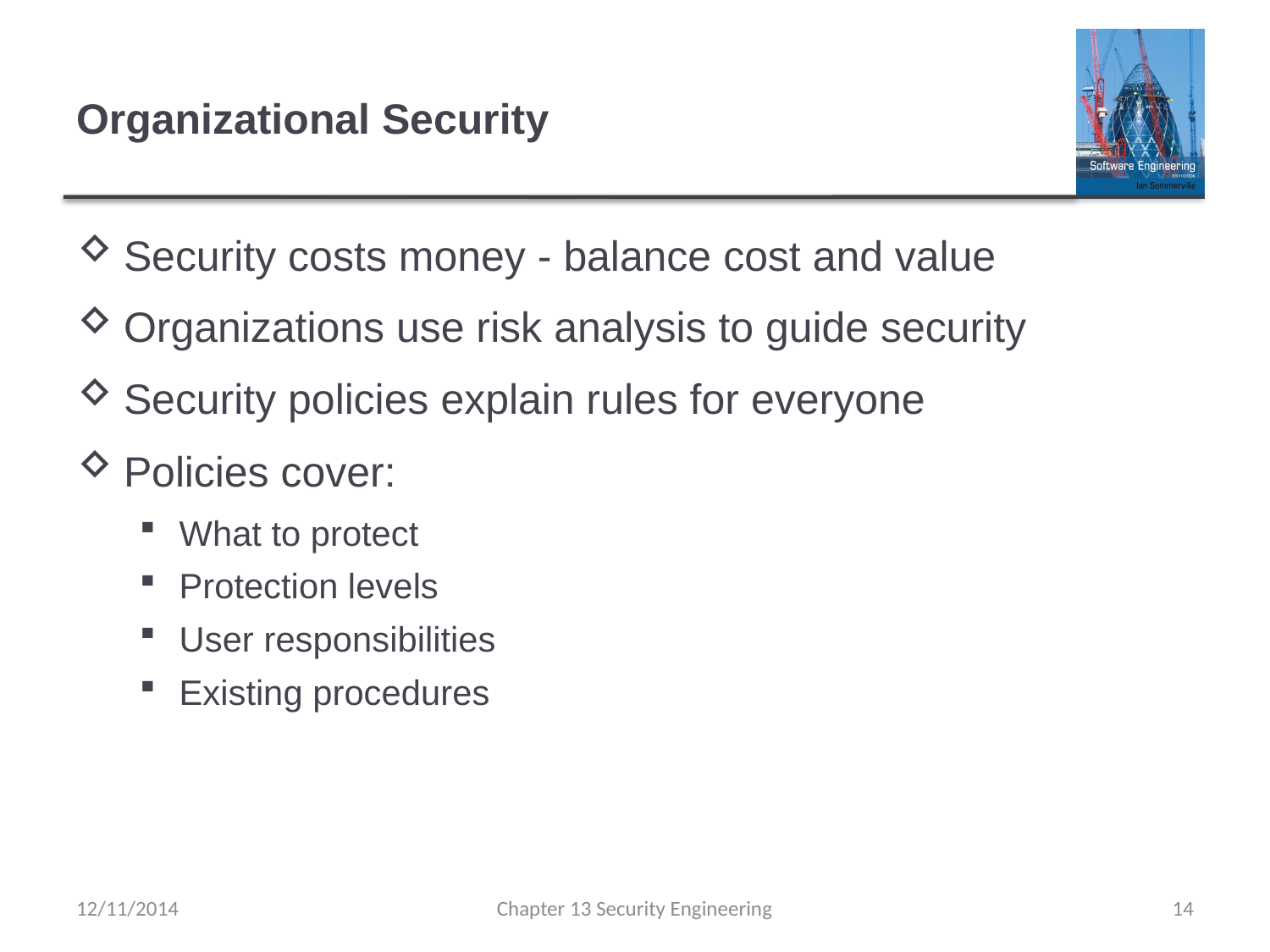

# Organizational Security
Security costs money - balance cost and value
Organizations use risk analysis to guide security
Security policies explain rules for everyone
Policies cover:
What to protect
Protection levels
User responsibilities
Existing procedures
12/11/2014
Chapter 13 Security Engineering
14